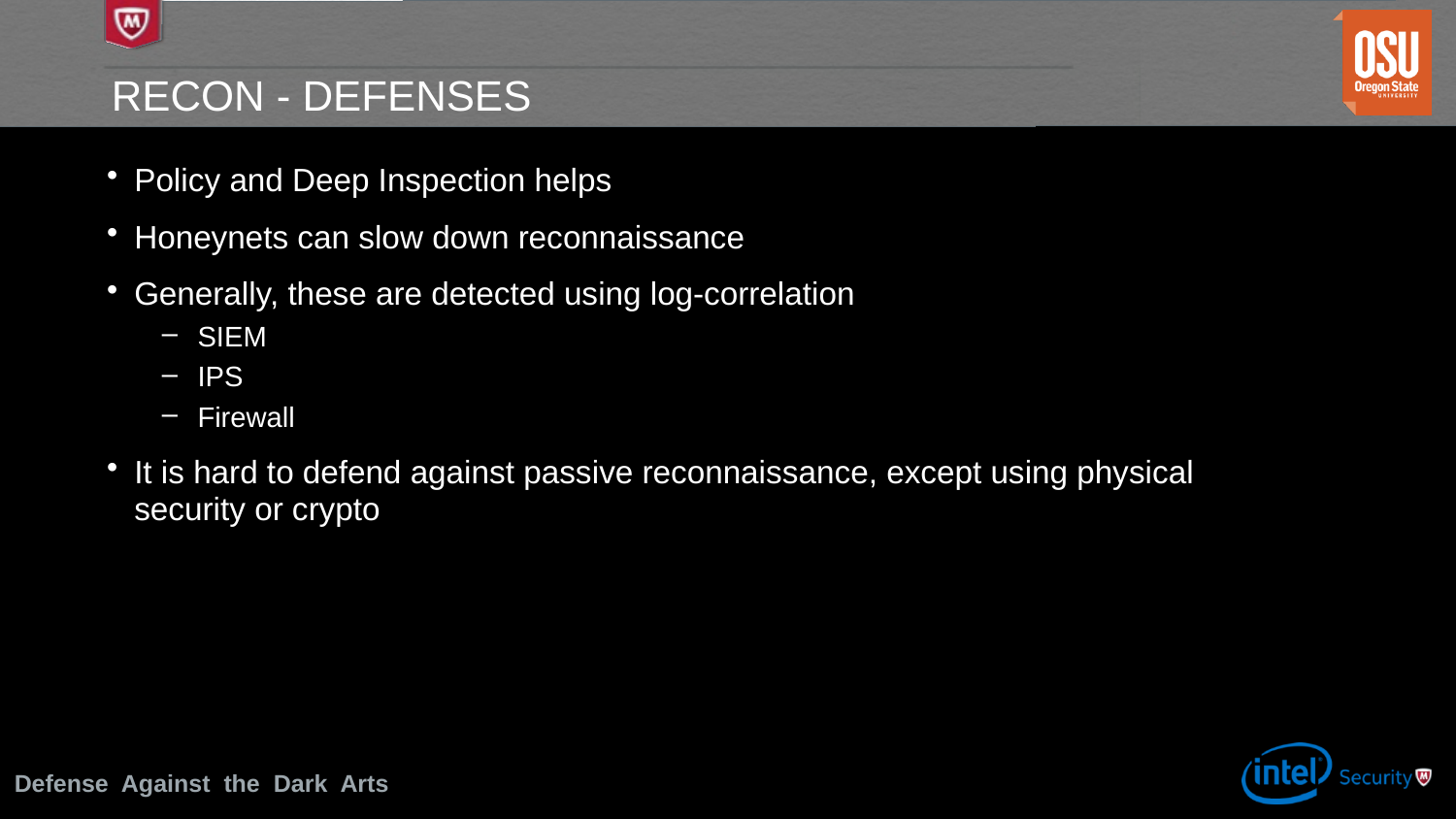

# RECON - Defenses
Policy and Deep Inspection helps
Honeynets can slow down reconnaissance
Generally, these are detected using log-correlation
SIEM
IPS
Firewall
It is hard to defend against passive reconnaissance, except using physical security or crypto